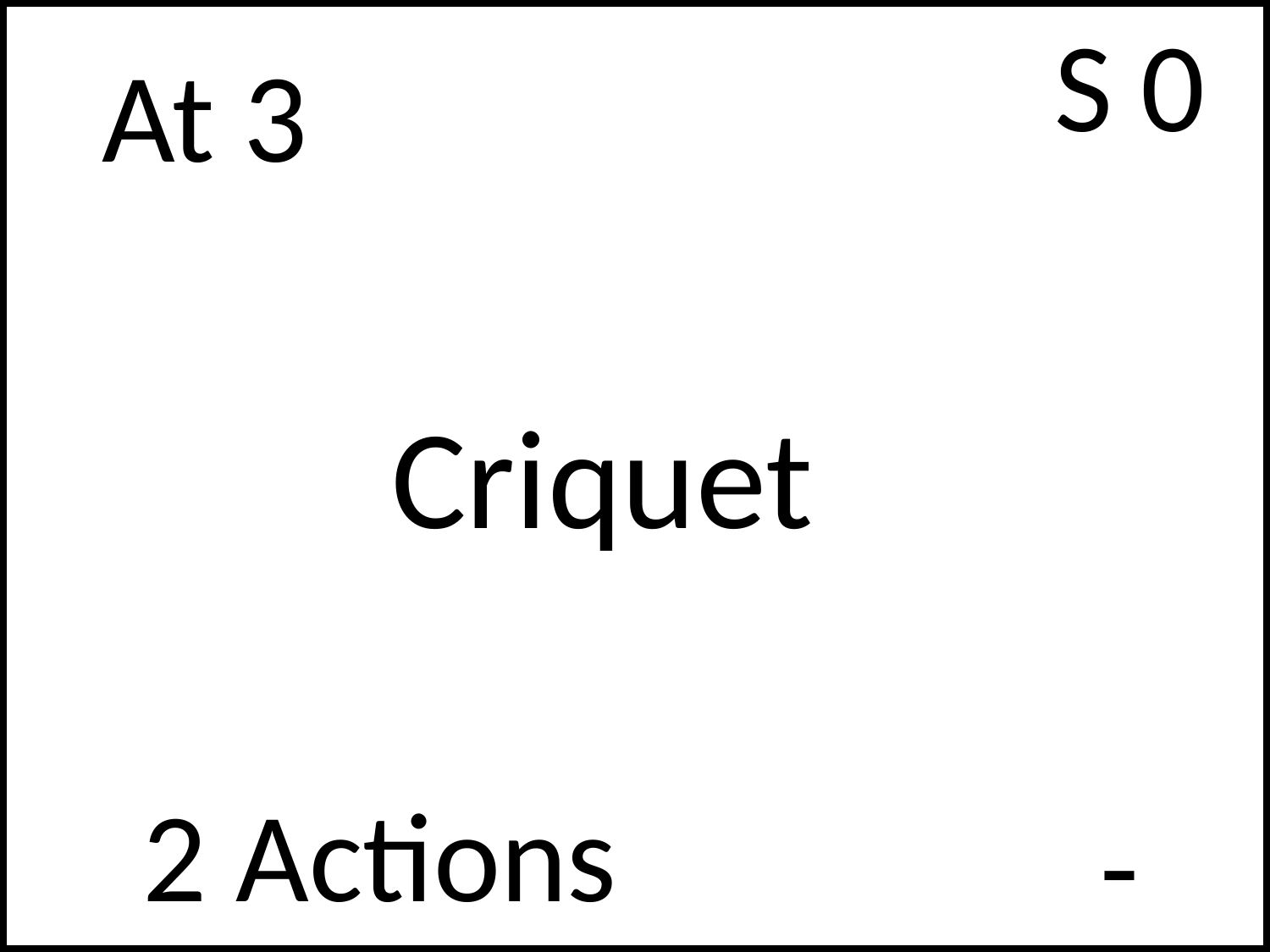

S 0
# At 3
Criquet
2 Actions
-